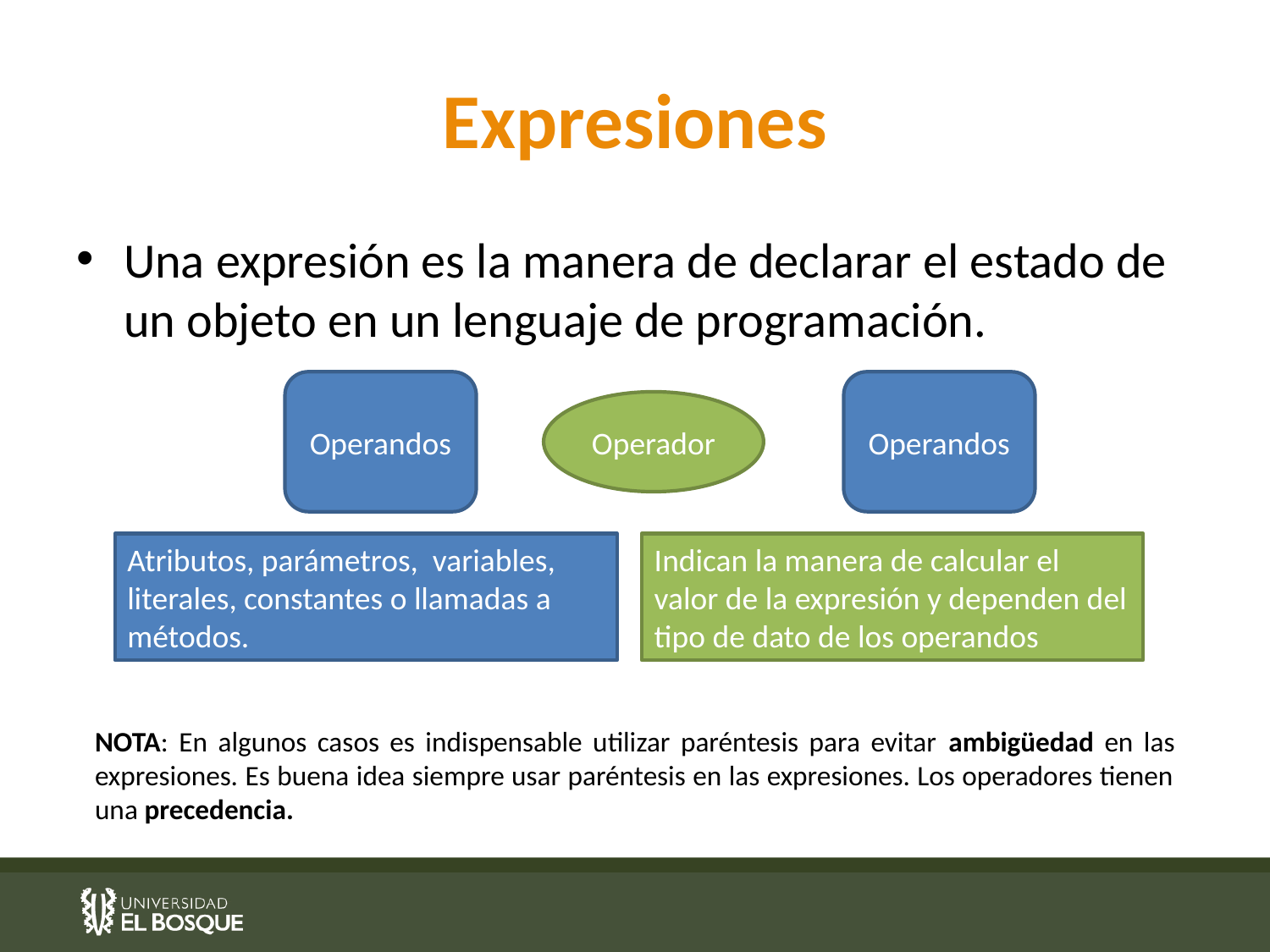

# Expresiones
Una expresión es la manera de declarar el estado de un objeto en un lenguaje de programación.
Operandos
Operandos
Operador
Atributos, parámetros,  variables, literales, constantes o llamadas a métodos.
Indican la manera de calcular el valor de la expresión y dependen del tipo de dato de los operandos
NOTA: En algunos casos es indispensable utilizar paréntesis para evitar ambigüedad en las expresiones. Es buena idea siempre usar paréntesis en las expresiones. Los operadores tienen una precedencia.